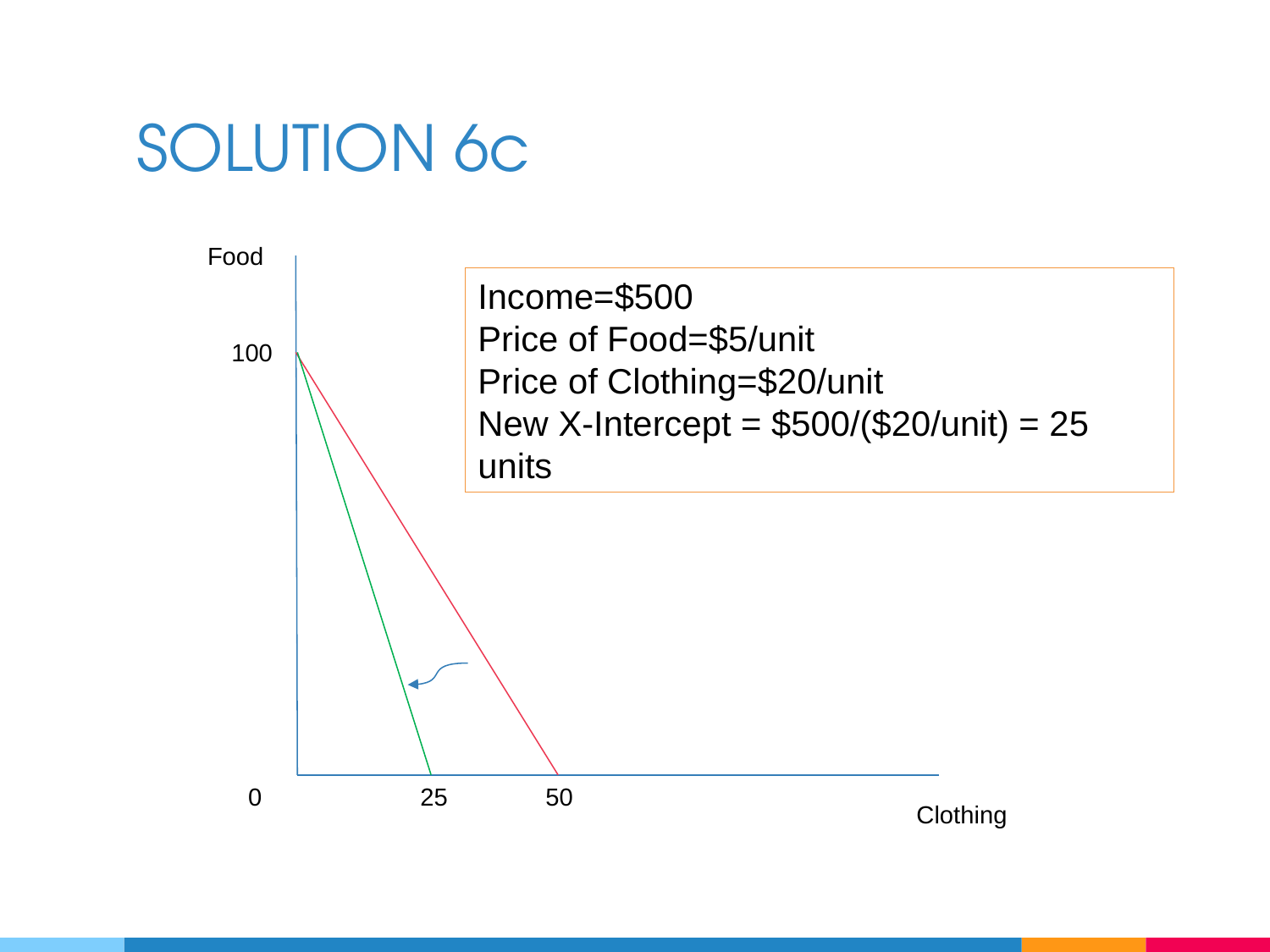

# SOLUTION 6c
Food
Income=$500
Price of Food=$5/unit
Price of Clothing=$20/unit
New X-Intercept = $500/($20/unit) = 25 units
100
0
25
50
Clothing